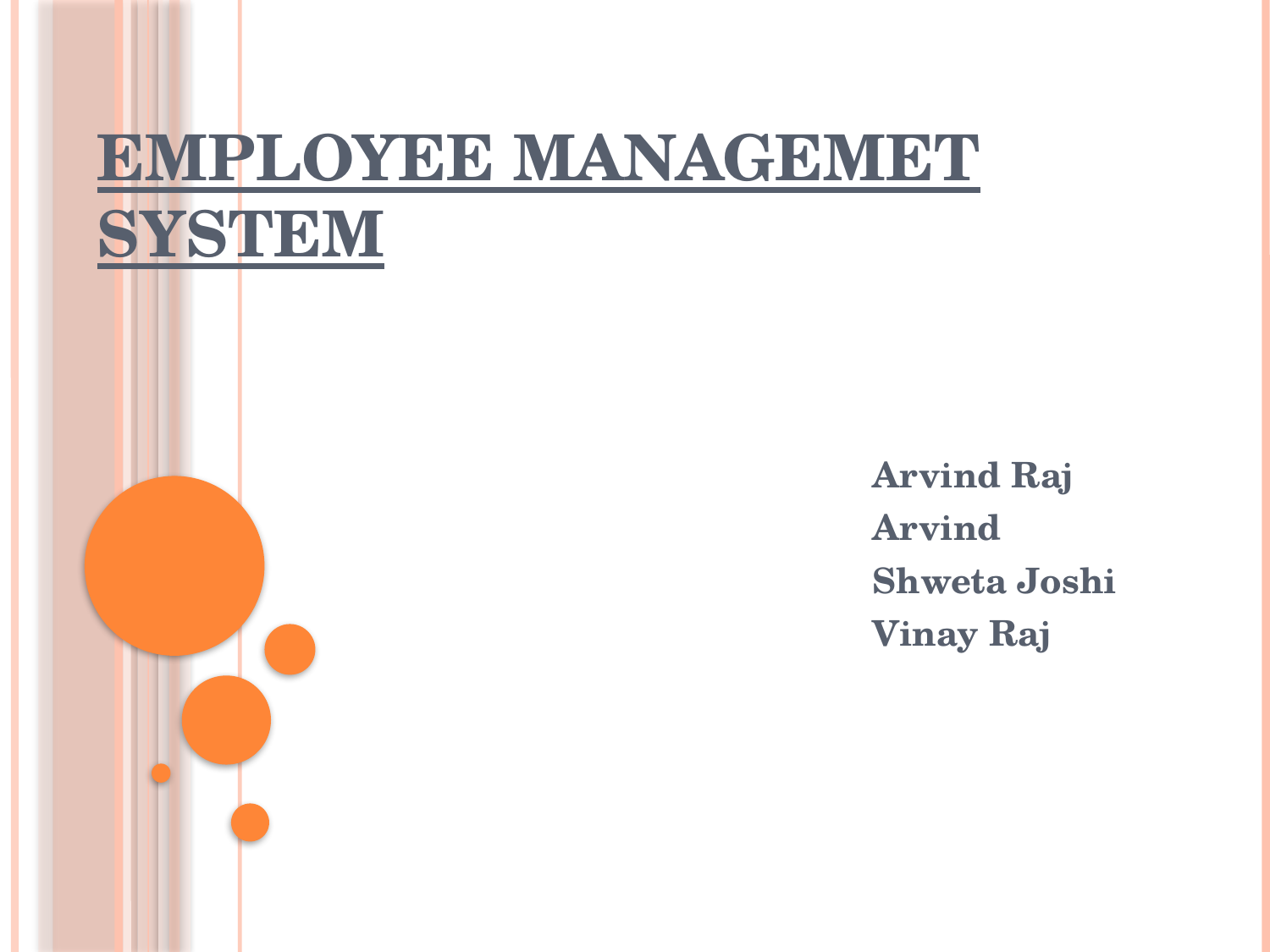

# EMPLOYEE MANAGEMET SYSTEM
Arvind Raj
Arvind
Shweta Joshi
Vinay Raj